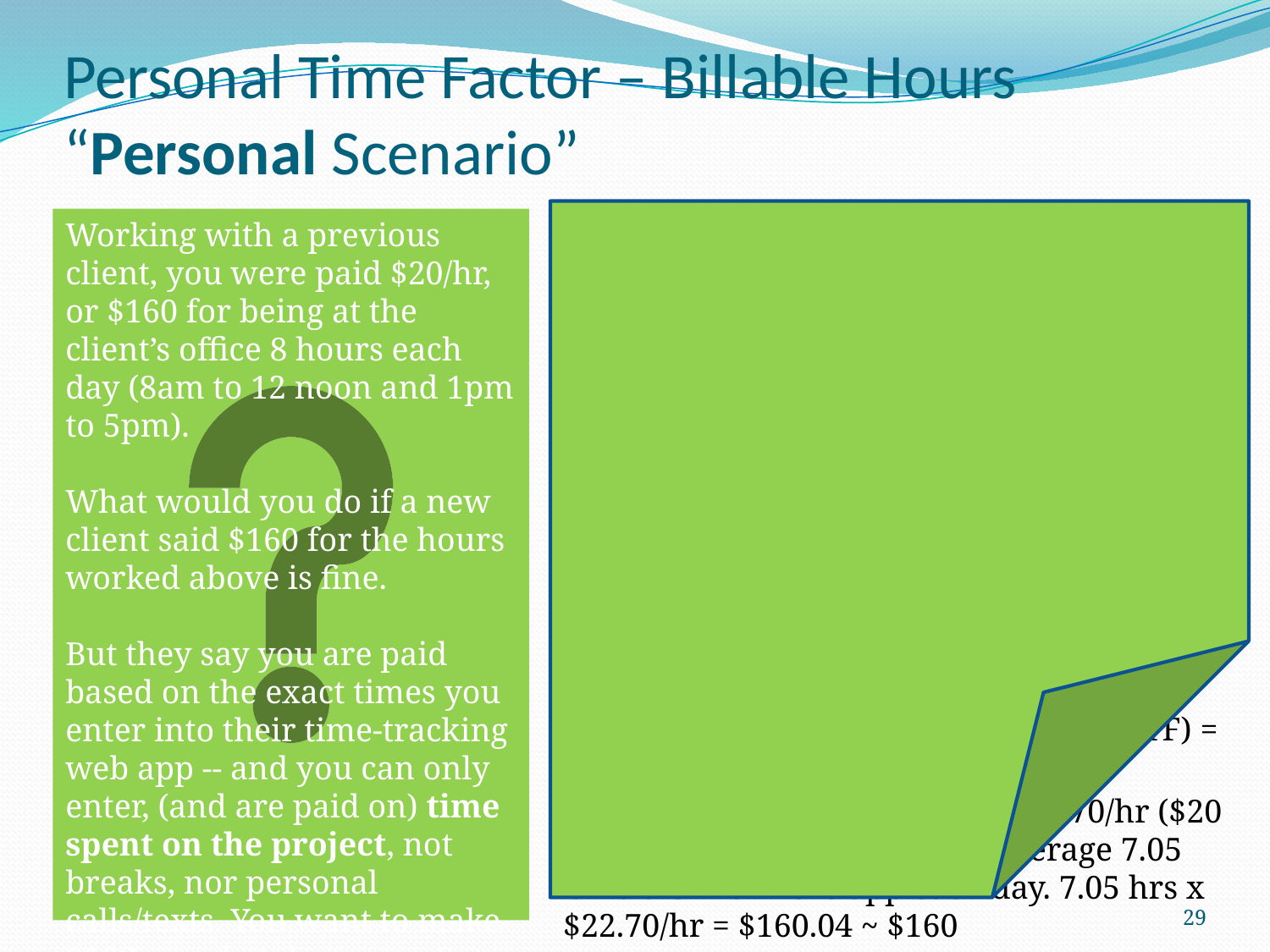

# Personal Time Factor – Billable Hours “Personal Scenario”
Actual hours spent at new client’s office, 8 hrs.
You estimate non-project time as follows:
Two  15- minute Coffee Break	0.5 hours
Bio Breaks			0.2 hours
Personal Calls/Texting		0.25 hours
Total non-project time		0.95 hrs

Daily average project related time you would enter into the app would be 8 hrs – 0.95 hrs = 7.05 hrs.  This is sometimes called billable hrs, vs the actual hrs spent at the client’s office.  Personal Time Factor (PTF) = 8 hr/7.05 hr = 1.135.
You could say you’d work for $22.70/hr ($20 x 1.135) and would enter on average 7.05 billable hrs in the app each day. 7.05 hrs x $22.70/hr = $160.04 ~ $160

Working with a previous client, you were paid $20/hr, or $160 for being at the client’s office 8 hours each day (8am to 12 noon and 1pm to 5pm).

What would you do if a new client said $160 for the hours worked above is fine.

But they say you are paid based on the exact times you enter into their time-tracking web app -- and you can only enter, (and are paid on) time spent on the project, not breaks, nor personal calls/texts. You want to make $160, so what do you say?
29